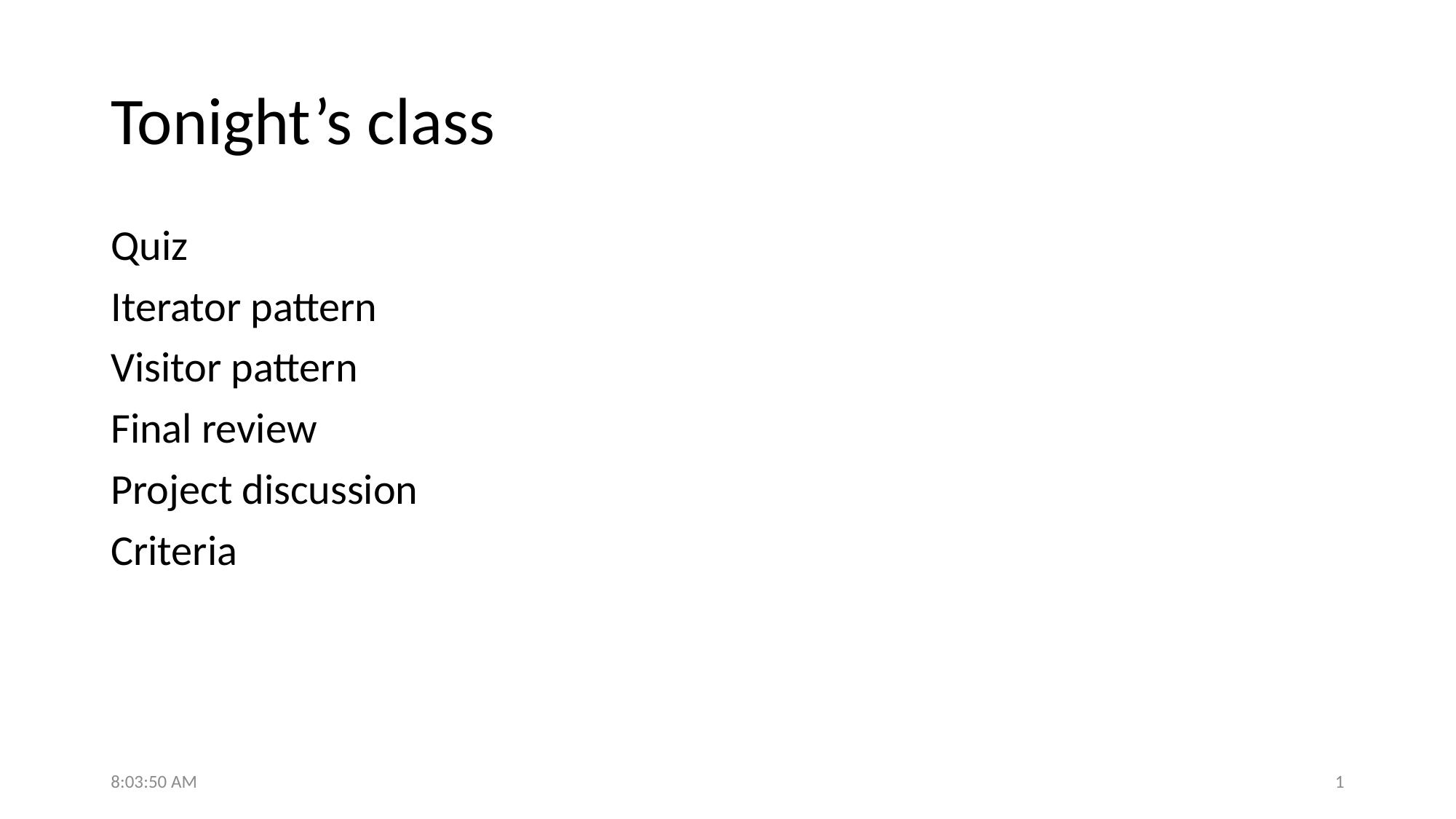

# Tonight’s class
Quiz
Iterator pattern
Visitor pattern
Final review
Project discussion
Criteria
8:03:50 AM
1